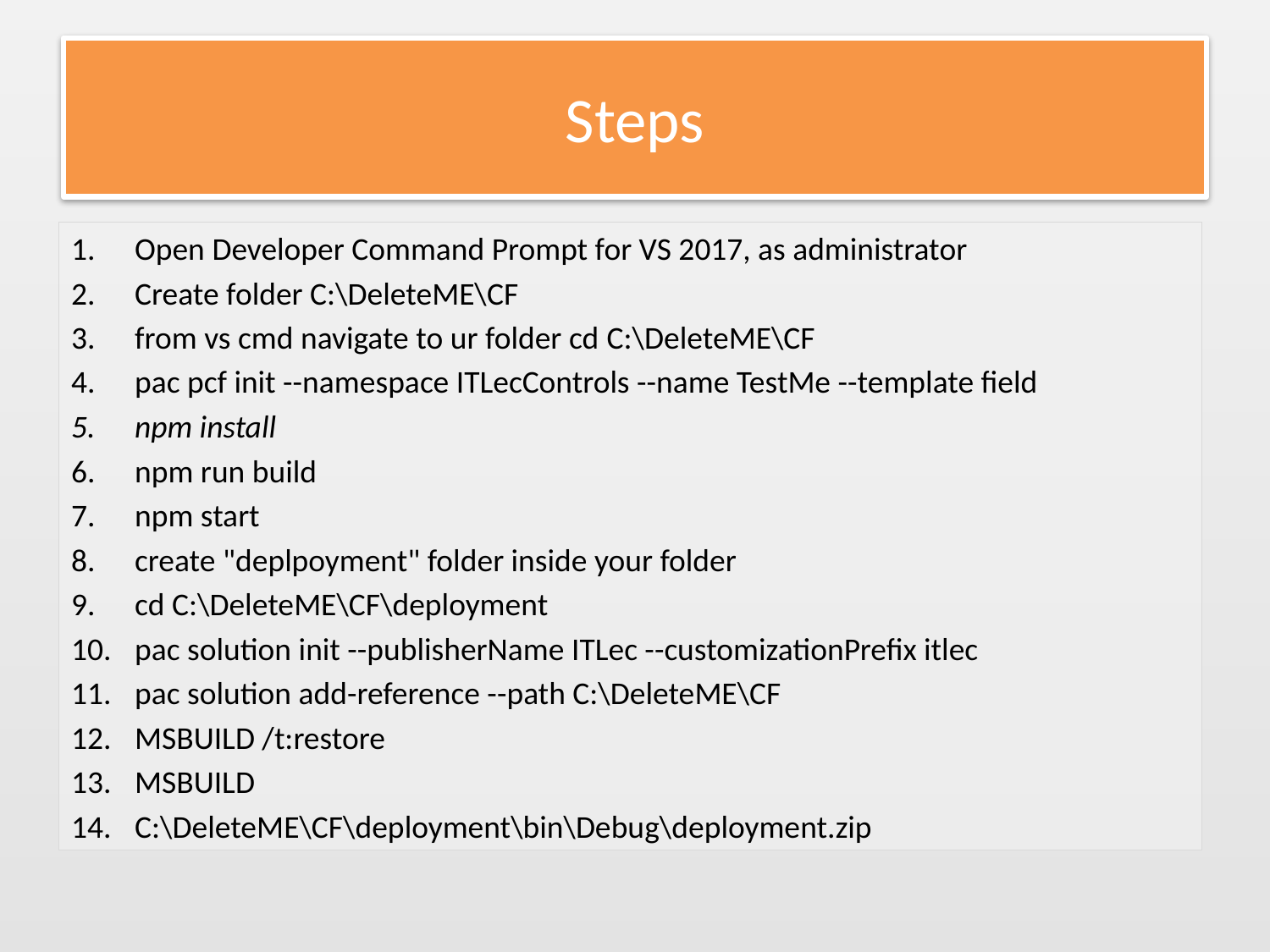

# Steps
Open Developer Command Prompt for VS 2017, as administrator
Create folder C:\DeleteME\CF
from vs cmd navigate to ur folder cd C:\DeleteME\CF
pac pcf init --namespace ITLecControls --name TestMe --template field
npm install
npm run build
npm start
create "deplpoyment" folder inside your folder
cd C:\DeleteME\CF\deployment
pac solution init --publisherName ITLec --customizationPrefix itlec
pac solution add-reference --path C:\DeleteME\CF
MSBUILD /t:restore
MSBUILD
C:\DeleteME\CF\deployment\bin\Debug\deployment.zip